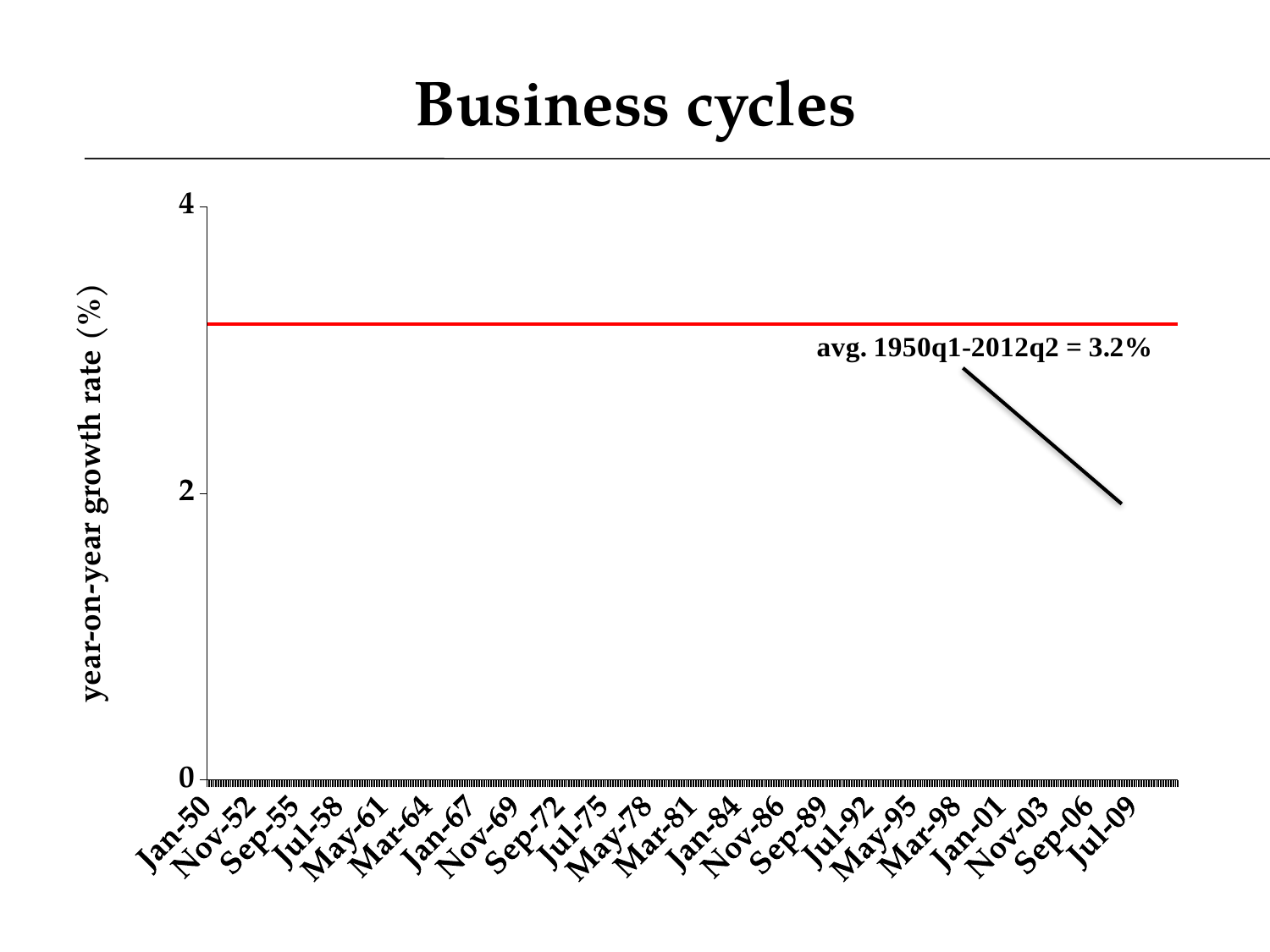

Business cycles

### Chart

| Category |  |  |
|---|---|---|
| 18264 | 3.7712180886117572 | 3.1805593687602394 |
| 18354 | 7.132557040231169 | 3.1805593687602394 |
| 18445 | 9.858148838334255 | 3.1805593687602394 |
| 18537 | 12.542224387526375 | 3.1805593687602394 |
| 18629 | 9.834695556631923 | 3.1805593687602394 |
| 18719 | 8.482334511183474 | 3.1805593687602394 |
| 18810 | 6.6157377042554755 | 3.1805593687602394 |
| 18902 | 5.042456174656331 | 3.1805593687602394 |
| 18994 | 4.791668043754444 | 3.1805593687602394 |
| 19085 | 3.255376401167623 | 3.1805593687602394 |
| 19176 | 1.9502439340423139 | 3.1805593687602394 |
| 19268 | 5.030521402392739 | 3.1805593687602394 |
| 19360 | 5.879791874591442 | 3.1805593687602394 |
| 19450 | 6.526568935685084 | 3.1805593687602394 |
| 19541 | 5.2462175417942305 | 3.1805593687602394 |
| 19633 | 0.40260666084269453 | 3.1805593687602394 |
| 19725 | -1.930453981405925 | 3.1805593687602394 |
| 19815 | -2.5597425495369914 | 3.1805593687602394 |
| 19906 | -0.8283212041314536 | 3.1805593687602394 |
| 19998 | 2.7485378473820914 | 3.1805593687602394 |
| 20090 | 6.071910272689245 | 3.1805593687602394 |
| 20180 | 7.583149965320865 | 3.1805593687602394 |
| 20271 | 7.791652244916809 | 3.1805593687602394 |
| 20363 | 6.36685913472757 | 3.1805593687602394 |
| 20455 | 3.0656516122013566 | 3.1805593687602394 |
| 20546 | 2.2139659039983077 | 3.1805593687602394 |
| 20637 | 0.758597079219127 | 3.1805593687602394 |
| 20729 | 1.8212165088464647 | 3.1805593687602394 |
| 20821 | 2.8898102117827857 | 3.1805593687602394 |
| 20911 | 1.8655005015563995 | 3.1805593687602394 |
| 21002 | 2.9475491487415497 | 3.1805593687602394 |
| 21094 | 0.27073036337938133 | 3.1805593687602394 |
| 21186 | -3.0841428990095268 | 3.1805593687602394 |
| 21276 | -2.231765212054411 | 3.1805593687602394 |
| 21367 | -0.8713230444632657 | 3.1805593687602394 |
| 21459 | 2.4870641472024615 | 3.1805593687602394 |
| 21551 | 7.234835767955539 | 3.1805593687602394 |
| 21641 | 9.115874555302453 | 3.1805593687602394 |
| 21732 | 6.6803293360101526 | 3.1805593687602394 |
| 21824 | 4.727664862012969 | 3.1805593687602394 |
| 21916 | 4.945815512365719 | 3.1805593687602394 |
| 22007 | 1.9828051348181792 | 3.1805593687602394 |
| 22098 | 2.264032386826244 | 3.1805593687602394 |
| 22190 | 0.623322813433859 | 3.1805593687602394 |
| 22282 | -1.0031520667089484 | 3.1805593687602394 |
| 22372 | 1.3189471404462447 | 3.1805593687602394 |
| 22463 | 2.757236812719237 | 3.1805593687602394 |
| 22555 | 6.065403104799484 | 3.1805593687602394 |
| 22647 | 7.249649504515002 | 3.1805593687602394 |
| 22737 | 6.492830785948971 | 3.1805593687602394 |
| 22828 | 5.8122012364372155 | 3.1805593687602394 |
| 22920 | 4.037958833441344 | 3.1805593687602394 |
| 23012 | 3.5579631361459545 | 3.1805593687602394 |
| 23102 | 3.7056709570156054 | 3.1805593687602394 |
| 23193 | 4.653178220958415 | 3.1805593687602394 |
| 23285 | 5.167735181369671 | 3.1805593687602394 |
| 23377 | 6.087949629213599 | 3.1805593687602394 |
| 23468 | 5.985240027085799 | 3.1805593687602394 |
| 23559 | 5.466202697649498 | 3.1805593687602394 |
| 23651 | 4.986685908299052 | 3.1805593687602394 |
| 23743 | 5.1963154528722475 | 3.1805593687602394 |
| 23833 | 5.40032569654564 | 3.1805593687602394 |
| 23924 | 6.061946108990771 | 3.1805593687602394 |
| 24016 | 8.167002544696688 | 3.1805593687602394 |
| 24108 | 8.165068357877109 | 3.1805593687602394 |
| 24198 | 7.151900124399904 | 3.1805593687602394 |
| 24289 | 5.795934565377136 | 3.1805593687602394 |
| 24381 | 4.220568524125694 | 3.1805593687602394 |
| 24473 | 2.671104504746975 | 3.1805593687602394 |
| 24563 | 2.358947274119498 | 3.1805593687602394 |
| 24654 | 2.500931884796736 | 3.1805593687602394 |
| 24746 | 2.453423816524754 | 3.1805593687602394 |
| 24838 | 3.6142317960058947 | 3.1805593687602394 |
| 24929 | 5.27923489882567 | 3.1805593687602394 |
| 25020 | 5.1639023090212115 | 3.1805593687602394 |
| 25112 | 4.8363877099352095 | 3.1805593687602394 |
| 25204 | 4.362137349925353 | 3.1805593687602394 |
| 25294 | 2.9663444661443017 | 3.1805593687602394 |
| 25385 | 2.9161423441227985 | 3.1805593687602394 |
| 25477 | 2.0132759725484877 | 3.1805593687602394 |
| 25569 | 0.29199163609642304 | 3.1805593687602394 |
| 25659 | 0.18558764943871245 | 3.1805593687602394 |
| 25750 | 0.4406474611938321 | 3.1805593687602394 |
| 25842 | -0.15506428875952744 | 3.1805593687602394 |
| 25934 | 2.7230553456204882 | 3.1805593687602394 |
| 26024 | 3.1056817975670903 | 3.1805593687602394 |
| 26115 | 3.01553414737852 | 3.1805593687602394 |
| 26207 | 4.3592664775172905 | 3.1805593687602394 |
| 26299 | 3.4100602865669254 | 3.1805593687602394 |
| 26390 | 5.187218074694585 | 3.1805593687602394 |
| 26481 | 5.346352587567729 | 3.1805593687602394 |
| 26573 | 6.70325946179979 | 3.1805593687602394 |
| 26665 | 7.457227090513987 | 3.1805593687602394 |
| 26755 | 6.265192701458306 | 3.1805593687602394 |
| 26846 | 4.775542909414735 | 3.1805593687602394 |
| 26938 | 4.089524728400109 | 3.1805593687602394 |
| 27030 | 0.6832108724103335 | 3.1805593687602394 |
| 27120 | -0.2112447974375223 | 3.1805593687602394 |
| 27211 | -0.6692958515719225 | 3.1805593687602394 |
| 27303 | -2.012518173610065 | 3.1805593687602394 |
| 27395 | -2.3555737163583603 | 3.1805593687602394 |
| 27485 | -1.851106643746813 | 3.1805593687602394 |
| 27576 | 0.8119899397111829 | 3.1805593687602394 |
| 27668 | 2.506366245960775 | 3.1805593687602394 |
| 27760 | 5.9769748742494615 | 3.1805593687602394 |
| 27851 | 5.966159584148683 | 3.1805593687602394 |
| 27942 | 4.784783493568078 | 3.1805593687602394 |
| 28034 | 4.2091170477898405 | 3.1805593687602394 |
| 28126 | 3.116300788837981 | 3.1805593687602394 |
| 28216 | 4.3343108419307645 | 3.1805593687602394 |
| 28307 | 5.618161252190589 | 3.1805593687602394 |
| 28399 | 4.872498203353729 | 3.1805593687602394 |
| 28491 | 4.05955667377425 | 3.1805593687602394 |
| 28581 | 5.950283281946263 | 3.1805593687602394 |
| 28672 | 5.15374222420071 | 3.1805593687602394 |
| 28764 | 6.49045418028927 | 3.1805593687602394 |
| 28856 | 6.316284295286587 | 3.1805593687602394 |
| 28946 | 2.550089948477839 | 3.1805593687602394 |
| 29037 | 2.290748840265158 | 3.1805593687602394 |
| 29129 | 1.2517477349076183 | 3.1805593687602394 |
| 29221 | 1.4056387828039099 | 3.1805593687602394 |
| 29312 | -0.7580492505796008 | 3.1805593687602394 |
| 29403 | -1.659831920938688 | 3.1805593687602394 |
| 29495 | -0.10371592969105432 | 3.1805593687602394 |
| 29587 | 1.6331008110750673 | 3.1805593687602394 |
| 29677 | 2.902607672667716 | 3.1805593687602394 |
| 29768 | 4.295081486781923 | 3.1805593687602394 |
| 29860 | 1.210660351886902 | 3.1805593687602394 |
| 29952 | -2.5024717859542625 | 3.1805593687602394 |
| 30042 | -1.160809540325836 | 3.1805593687602394 |
| 30133 | -2.7528996471903957 | 3.1805593687602394 |
| 30225 | -1.421824900227912 | 3.1805593687602394 |
| 30317 | 1.4689184671629039 | 3.1805593687602394 |
| 30407 | 3.1517111337231793 | 3.1805593687602394 |
| 30498 | 5.490195260258779 | 3.1805593687602394 |
| 30590 | 7.4577882672416465 | 3.1805593687602394 |
| 30682 | 8.143929719391224 | 3.1805593687602394 |
| 30773 | 7.6321636200199965 | 3.1805593687602394 |
| 30864 | 6.645744204885635 | 3.1805593687602394 |
| 30956 | 5.410885799320537 | 3.1805593687602394 |
| 31048 | 4.428033982234543 | 3.1805593687602394 |
| 31138 | 3.5596280003785536 | 3.1805593687602394 |
| 31229 | 4.1425647454474275 | 3.1805593687602394 |
| 31321 | 4.088194835581966 | 3.1805593687602394 |
| 31413 | 4.1063705598302285 | 3.1805593687602394 |
| 31503 | 3.664631507023509 | 3.1805593687602394 |
| 31594 | 3.0736511876179167 | 3.1805593687602394 |
| 31686 | 2.799300343430846 | 3.1805593687602394 |
| 31778 | 2.3952650723060507 | 3.1805593687602394 |
| 31868 | 3.05161256661156 | 3.1805593687602394 |
| 31959 | 2.9560576672230368 | 3.1805593687602394 |
| 32051 | 4.170753126901857 | 3.1805593687602394 |
| 32143 | 4.1335575064226555 | 3.1805593687602394 |
| 32234 | 4.352289957062147 | 3.1805593687602394 |
| 32325 | 4.004039436314328 | 3.1805593687602394 |
| 32417 | 3.63302598645147 | 3.1805593687602394 |
| 32509 | 4.051541365822029 | 3.1805593687602394 |
| 32599 | 3.521312747348629 | 3.1805593687602394 |
| 32690 | 3.795595261034588 | 3.1805593687602394 |
| 32782 | 2.6876302505335095 | 3.1805593687602394 |
| 32874 | 2.792725442655985 | 3.1805593687602394 |
| 32964 | 2.4437140861057323 | 3.1805593687602394 |
| 33055 | 1.6528060117046373 | 3.1805593687602394 |
| 33147 | 0.5540249976664708 | 3.1805593687602394 |
| 33239 | -0.9696772337572802 | 3.1805593687602394 |
| 33329 | -0.6940967572171216 | 3.1805593687602394 |
| 33420 | -0.272332338949016 | 3.1805593687602394 |
| 33512 | 0.99974655007398 | 3.1805593687602394 |
| 33604 | 2.5762417945496243 | 3.1805593687602394 |
| 33695 | 2.960614897320214 | 3.1805593687602394 |
| 33786 | 3.566696167748707 | 3.1805593687602394 |
| 33878 | 4.22112203619551 | 3.1805593687602394 |
| 33970 | 3.313527077804435 | 3.1805593687602394 |
| 34060 | 2.894348540795303 | 3.1805593687602394 |
| 34151 | 2.3923591860596845 | 3.1805593687602394 |
| 34243 | 2.658813683038453 | 3.1805593687602394 |
| 34335 | 3.443749181351632 | 3.1805593687602394 |
| 34425 | 4.164814622831816 | 3.1805593687602394 |
| 34516 | 4.2818170664650745 | 3.1805593687602394 |
| 34608 | 4.073862297491529 | 3.1805593687602394 |
| 34700 | 3.350164755558335 | 3.1805593687602394 |
| 34790 | 2.2063008960592225 | 3.1805593687602394 |
| 34881 | 2.401057065606308 | 3.1805593687602394 |
| 34973 | 1.9910518561505601 | 3.1805593687602394 |
| 35065 | 2.4287901925915687 | 3.1805593687602394 |
| 35156 | 3.9276039718345666 | 3.1805593687602394 |
| 35247 | 3.957770877311597 | 3.1805593687602394 |
| 35339 | 4.3491372197431915 | 3.1805593687602394 |
| 35431 | 4.432046224326515 | 3.1805593687602394 |
| 35521 | 4.190152652168937 | 3.1805593687602394 |
| 35612 | 4.570751789842746 | 3.1805593687602394 |
| 35704 | 4.248874949057997 | 3.1805593687602394 |
| 35796 | 4.423385232918067 | 3.1805593687602394 |
| 35886 | 3.8470130945782977 | 3.1805593687602394 |
| 35977 | 3.9107541262887624 | 3.1805593687602394 |
| 36069 | 4.862682239641059 | 3.1805593687602394 |
| 36161 | 4.8088000457168105 | 3.1805593687602394 |
| 36251 | 4.6920233283675765 | 3.1805593687602394 |
| 36342 | 4.645262435780942 | 3.1805593687602394 |
| 36434 | 4.708962631534473 | 3.1805593687602394 |
| 36526 | 4.083672236942865 | 3.1805593687602394 |
| 36617 | 5.236626490515652 | 3.1805593687602394 |
| 36708 | 4.056924999274356 | 3.1805593687602394 |
| 36800 | 2.8681130113287687 | 3.1805593687602394 |
| 36892 | 2.27773338558751 | 3.1805593687602394 |
| 36982 | 0.9986593689732253 | 3.1805593687602394 |
| 37073 | 0.6383744514080129 | 3.1805593687602394 |
| 37165 | 0.396563639334689 | 3.1805593687602394 |
| 37257 | 1.575956923186436 | 3.1805593687602394 |
| 37347 | 1.453948320697168 | 3.1805593687602394 |
| 37438 | 2.235987905454823 | 3.1805593687602394 |
| 37530 | 1.9216117015437224 | 3.1805593687602394 |
| 37622 | 1.4870870424642995 | 3.1805593687602394 |
| 37712 | 1.8001311343208641 | 3.1805593687602394 |
| 37803 | 2.926565202359257 | 3.1805593687602394 |
| 37895 | 3.7923729272090543 | 3.1805593687602394 |
| 37987 | 4.033076218240842 | 3.1805593687602394 |
| 38078 | 3.831098514836918 | 3.1805593687602394 |
| 38169 | 2.9402466541684245 | 3.1805593687602394 |
| 38261 | 2.8545527351219526 | 3.1805593687602394 |
| 38353 | 3.224422658181923 | 3.1805593687602394 |
| 38443 | 3.02688795152587 | 3.1805593687602394 |
| 38534 | 3.0759080315649423 | 3.1805593687602394 |
| 38626 | 2.7737540172448156 | 3.1805593687602394 |
| 38718 | 3.0020277769233212 | 3.1805593687602394 |
| 38808 | 2.9626687808129732 | 3.1805593687602394 |
| 38899 | 2.185021884588534 | 3.1805593687602394 |
| 38991 | 2.349762801017815 | 3.1805593687602394 |
| 39083 | 1.230725485317354 | 3.1805593687602394 |
| 39173 | 1.721942991551318 | 3.1805593687602394 |
| 39264 | 2.4364100941076408 | 3.1805593687602394 |
| 39356 | 2.1818164556527138 | 3.1805593687602394 |
| 39448 | 1.6009216316890762 | 3.1805593687602394 |
| 39539 | 1.03383705198384 | 3.1805593687602394 |
| 39630 | -0.6266864069580869 | 3.1805593687602394 |
| 39722 | -3.376959124809326 | 3.1805593687602394 |
| 39814 | -4.279691351050336 | 3.1805593687602394 |
| 39904 | -4.687246691930827 | 3.1805593687602394 |
| 39995 | -3.3951497996471707 | 3.1805593687602394 |
| 40087 | -0.08075600479255357 | 3.1805593687602394 |
| 40179 | 1.8442682472296428 | 3.1805593687602394 |
| 40269 | 2.4775183820105613 | 3.1805593687602394 |
| 40360 | 2.7606955520154486 | 3.1805593687602394 |
| 40452 | 2.365170912647564 | 3.1805593687602394 |
| 40544 | 1.8078360364310777 | 3.1805593687602394 |
| 40634 | 1.8650457085150622 | 3.1805593687602394 |
| 40725 | 1.5403327596968521 | 3.1805593687602394 |
| 40817 | 1.9518165118209145 | 3.1805593687602394 |
| 40909 | 2.4174844031707727 | 3.1805593687602394 |
| 41000 | 2.23497144390688 | 3.1805593687602394 |